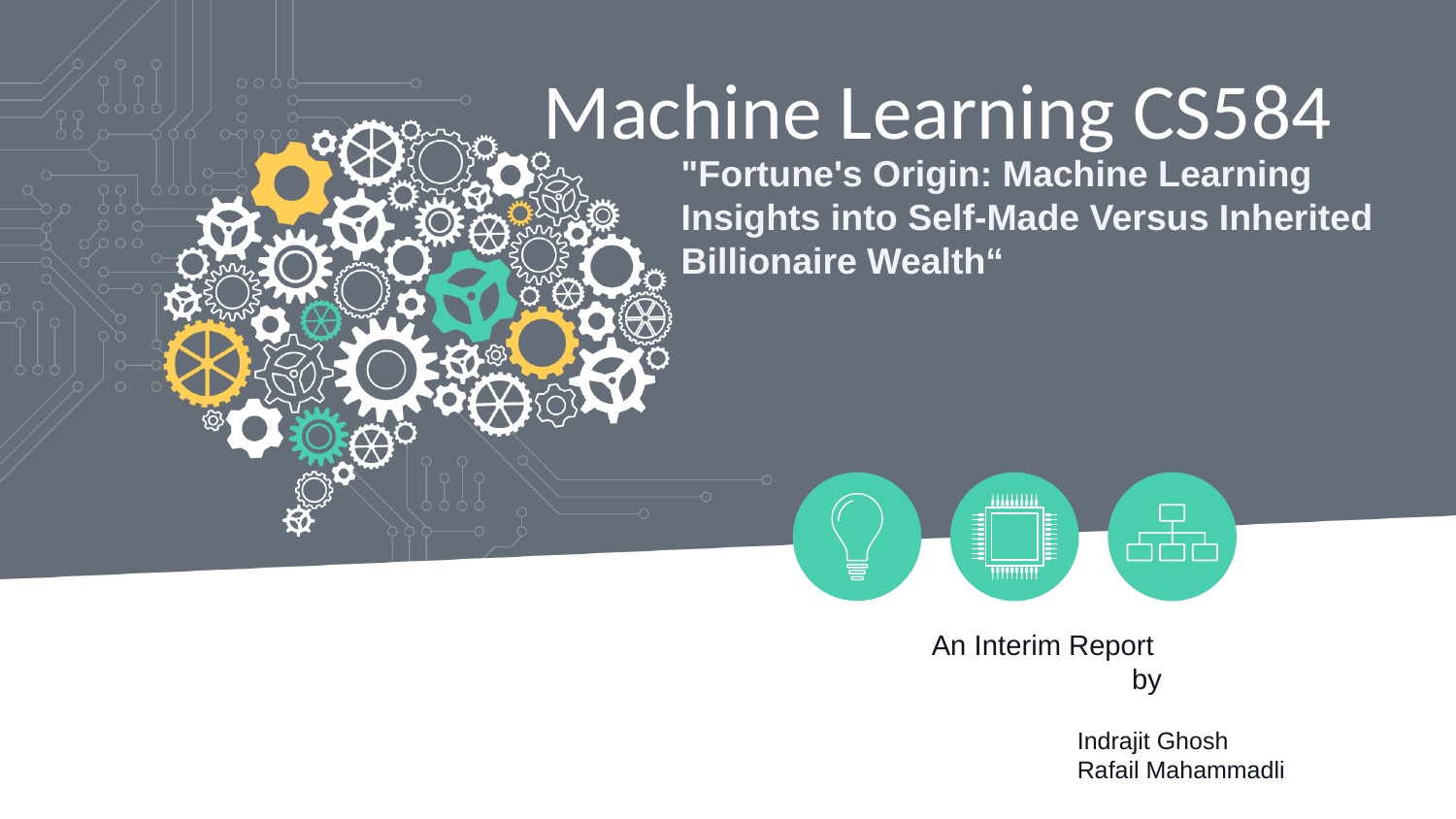

# Machine Learning CS584
"Fortune's Origin: Machine Learning Insights into Self-Made Versus Inherited Billionaire Wealth“
An Interim Report
                         by

Indrajit Ghosh
Rafail Mahammadli